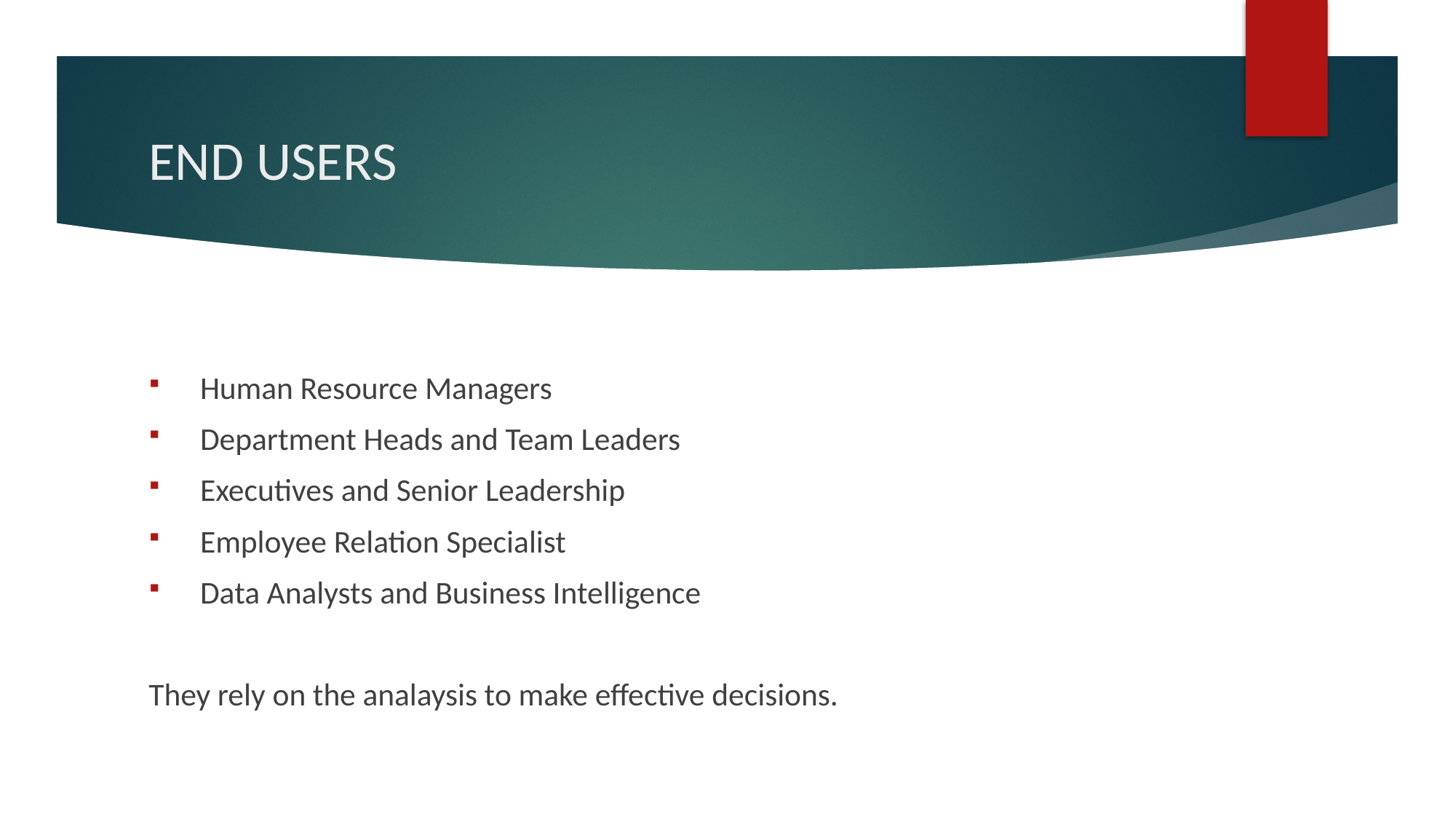

# END USERS

Human Resource Managers
Department Heads and Team Leaders
Executives and Senior Leadership
Employee Relation Specialist
Data Analysts and Business Intelligence

They rely on the analaysis to make effective decisions.